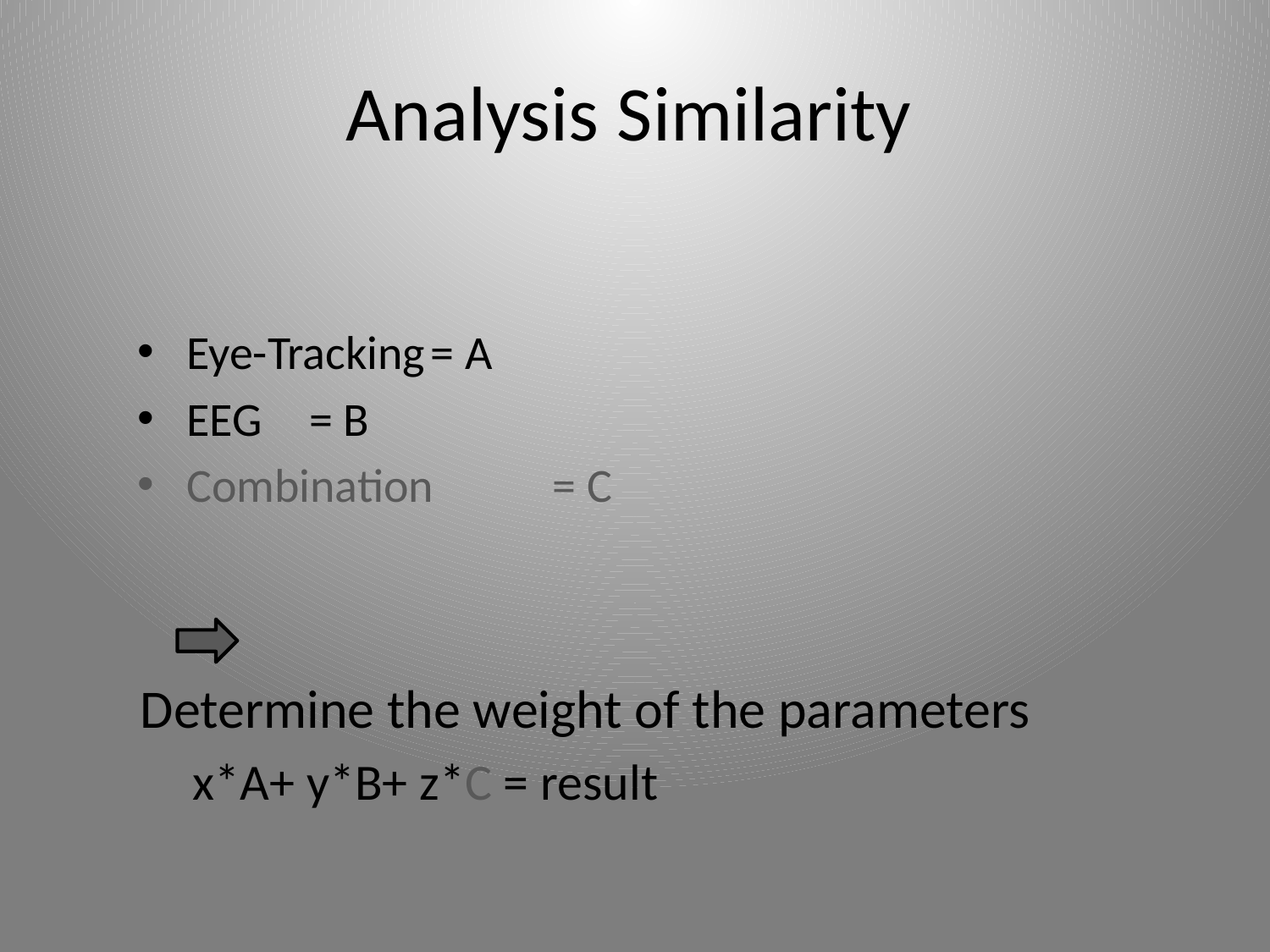

# Analysis Similarity
Eye-Tracking	= A
EEG			= B
Combination	= C

	Determine the weight of the parameters
x*A+ y*B+ z*C = result